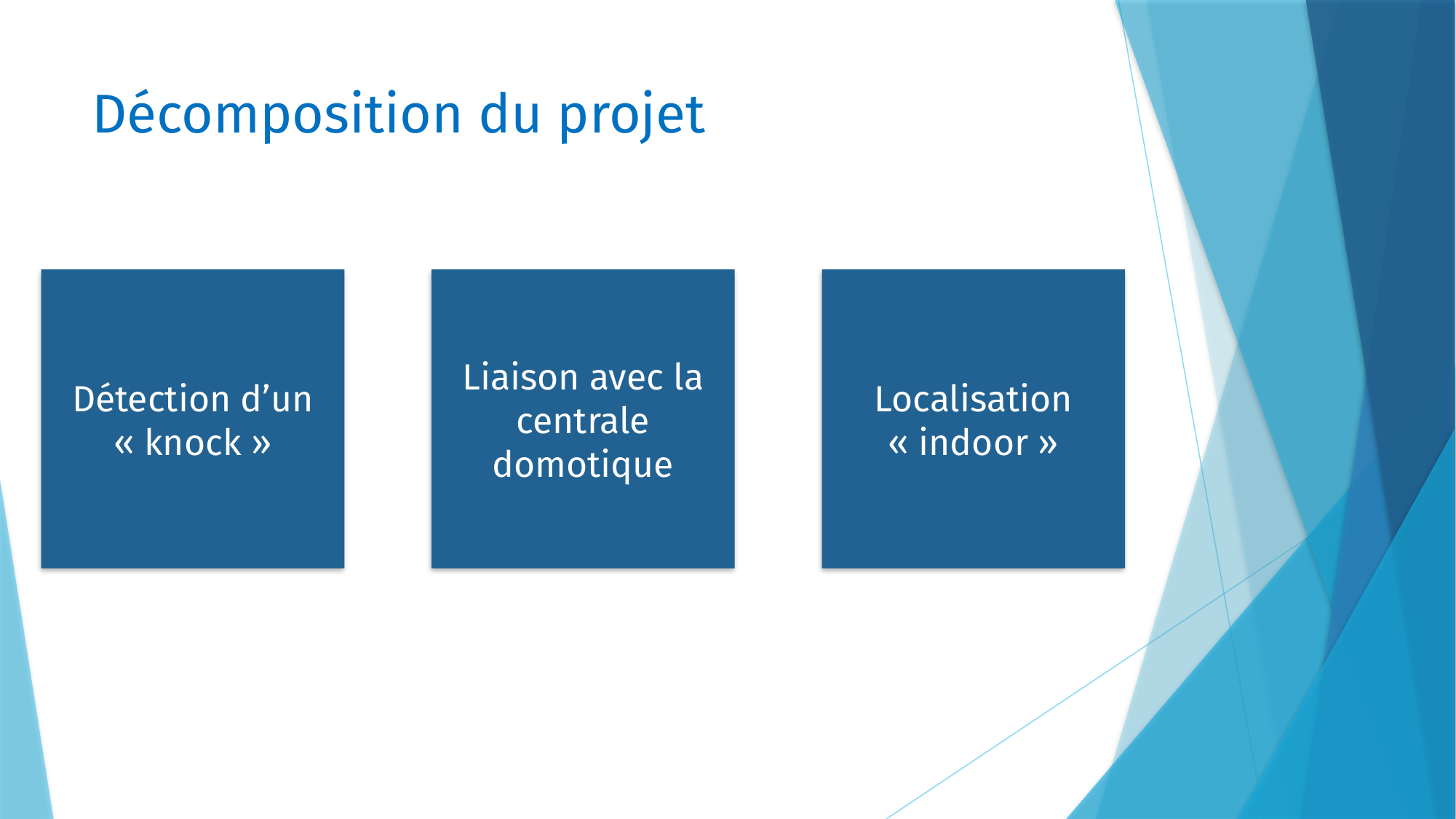

# Décomposition du projet
Détection d’un « knock »
Liaison avec la centrale domotique
Localisation « indoor »